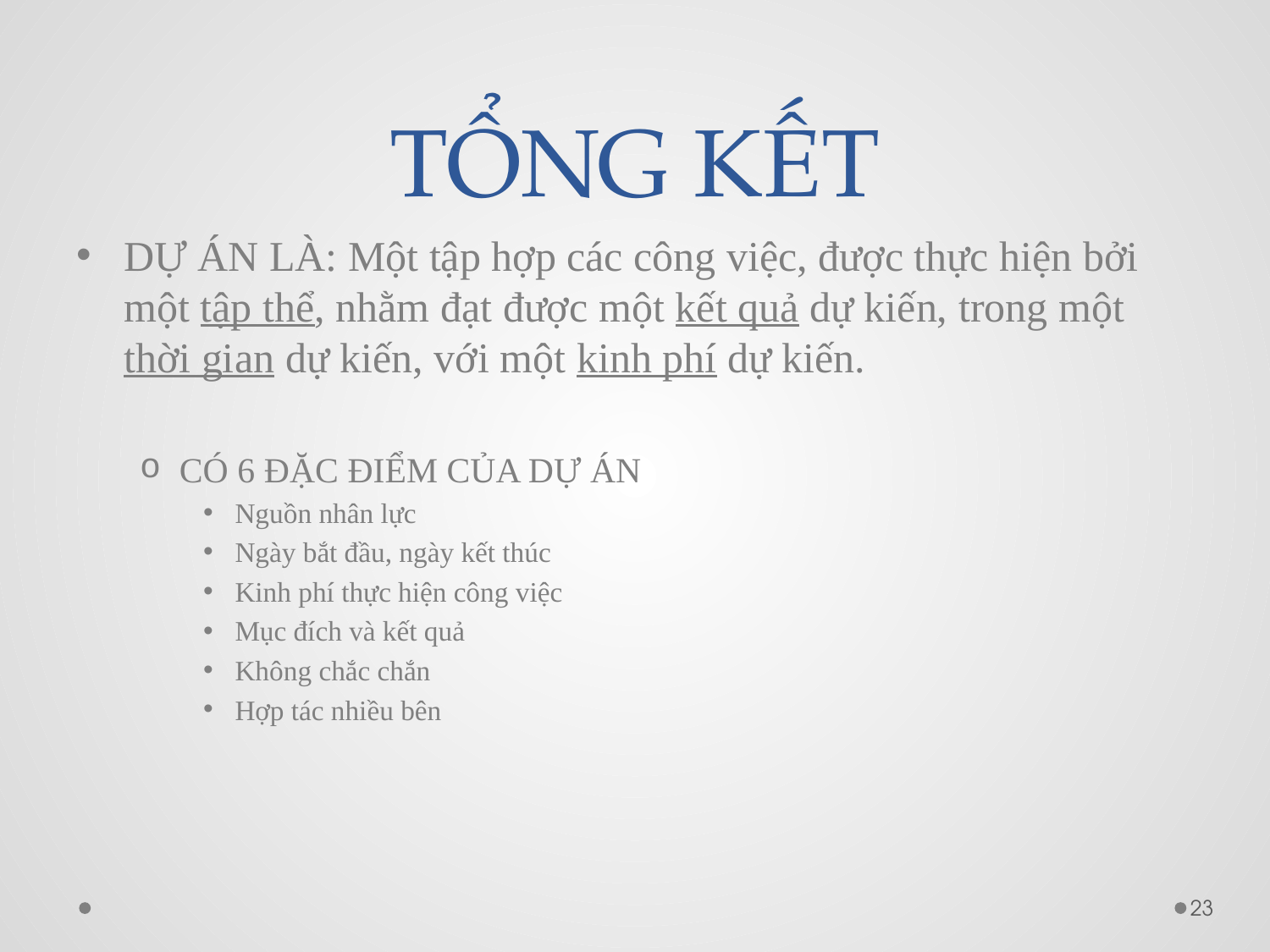

# TỔNG KẾT
DỰ ÁN LÀ: Một tập hợp các công việc, được thực hiện bởi một tập thể, nhằm đạt được một kết quả dự kiến, trong một thời gian dự kiến, với một kinh phí dự kiến.

CÓ 6 ĐẶC ĐIỂM CỦA DỰ ÁN
Nguồn nhân lực
Ngày bắt đầu, ngày kết thúc
Kinh phí thực hiện công việc
Mục đích và kết quả
Không chắc chắn
Hợp tác nhiều bên

23